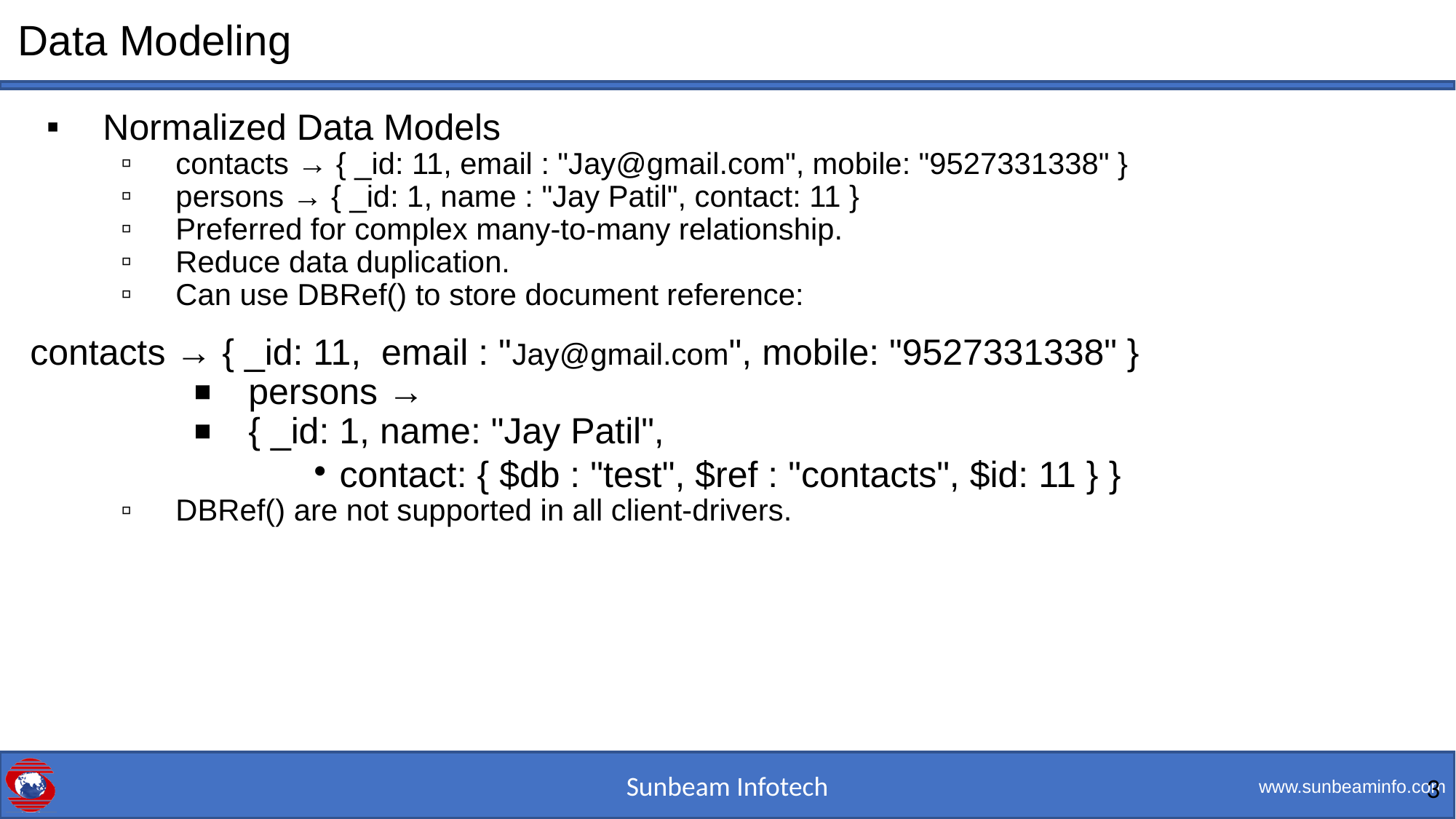

# Data Modeling
Normalized Data Models
contacts → { _id: 11, email : "Jay@gmail.com", mobile: "9527331338" }
persons → { _id: 1, name : "Jay Patil", contact: 11 }
Preferred for complex many-to-many relationship.
Reduce data duplication.
Can use DBRef() to store document reference:
contacts → { _id: 11,  email : "Jay@gmail.com", mobile: "9527331338" }
persons →
{ _id: 1, name: "Jay Patil",
contact: { $db : "test", $ref : "contacts", $id: 11 } }
DBRef() are not supported in all client-drivers.
3